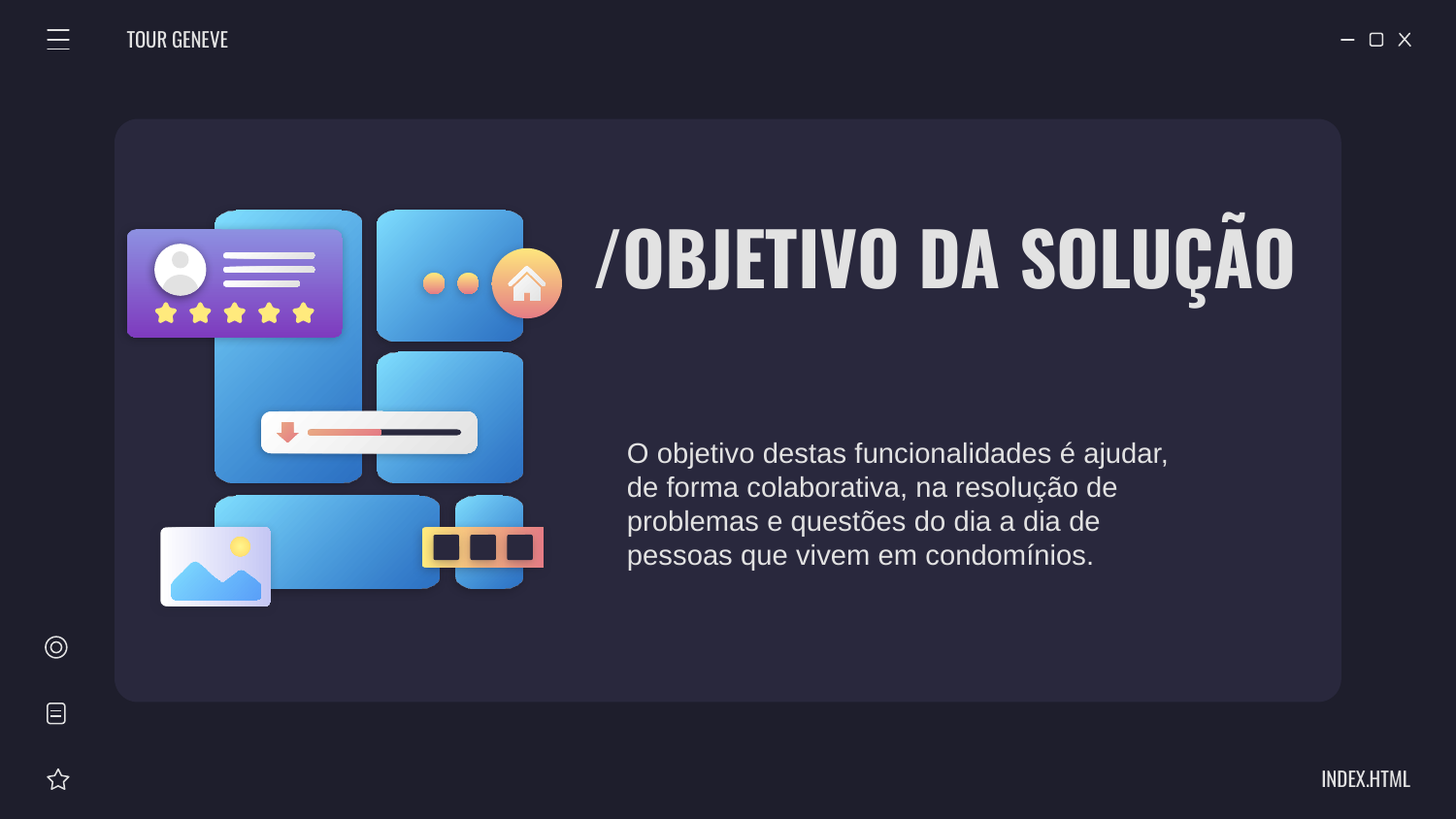

TOUR GENEVE

# /OBJETIVO DA SOLUÇÃO

O objetivo destas funcionalidades é ajudar, de forma colaborativa, na resolução de problemas e questões do dia a dia de pessoas que vivem em condomínios.

INDEX.HTML